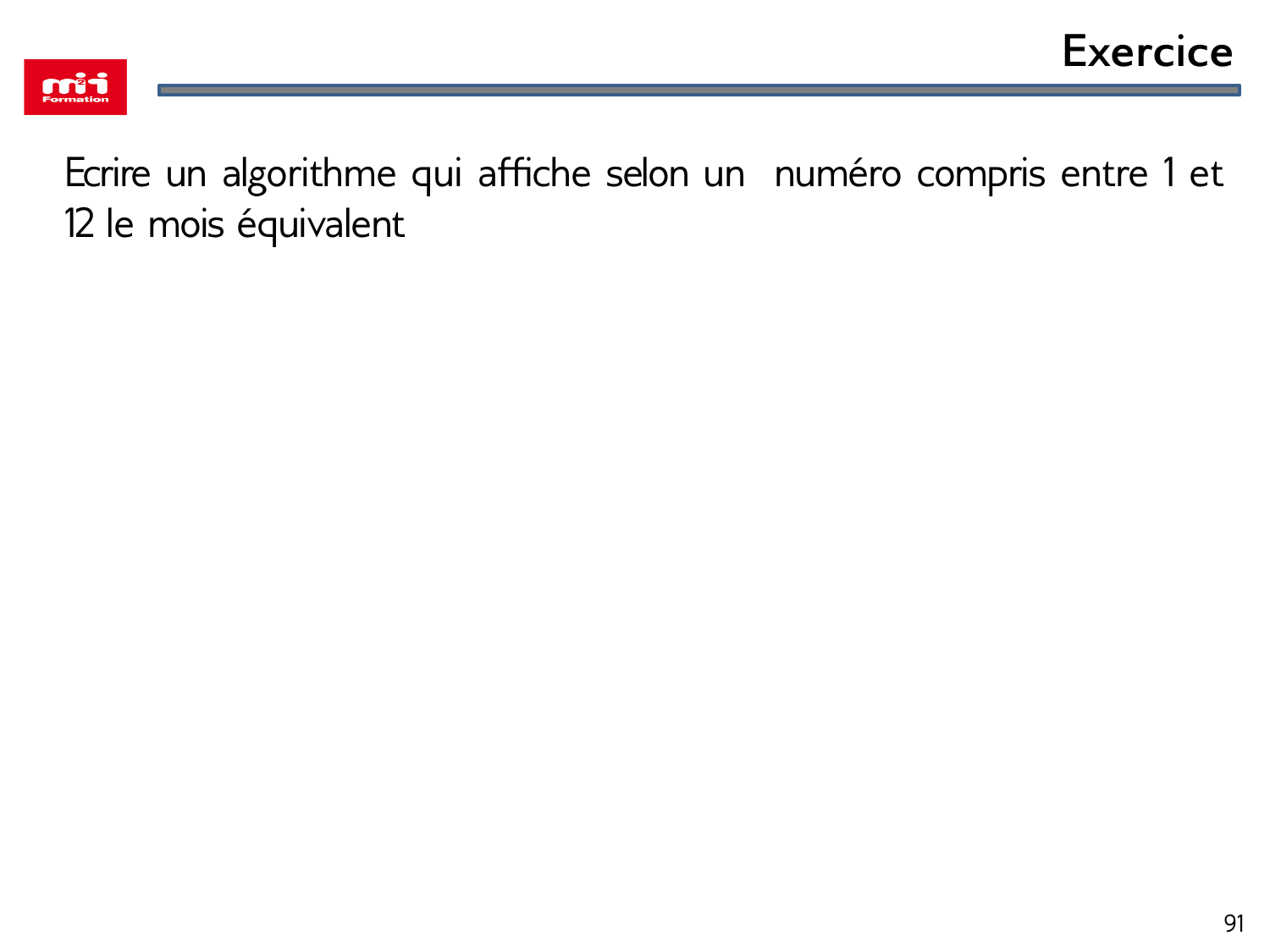

# Exercice
Ecrire un algorithme qui affiche selon un  numéro compris entre 1 et 12 le mois équivalent
91